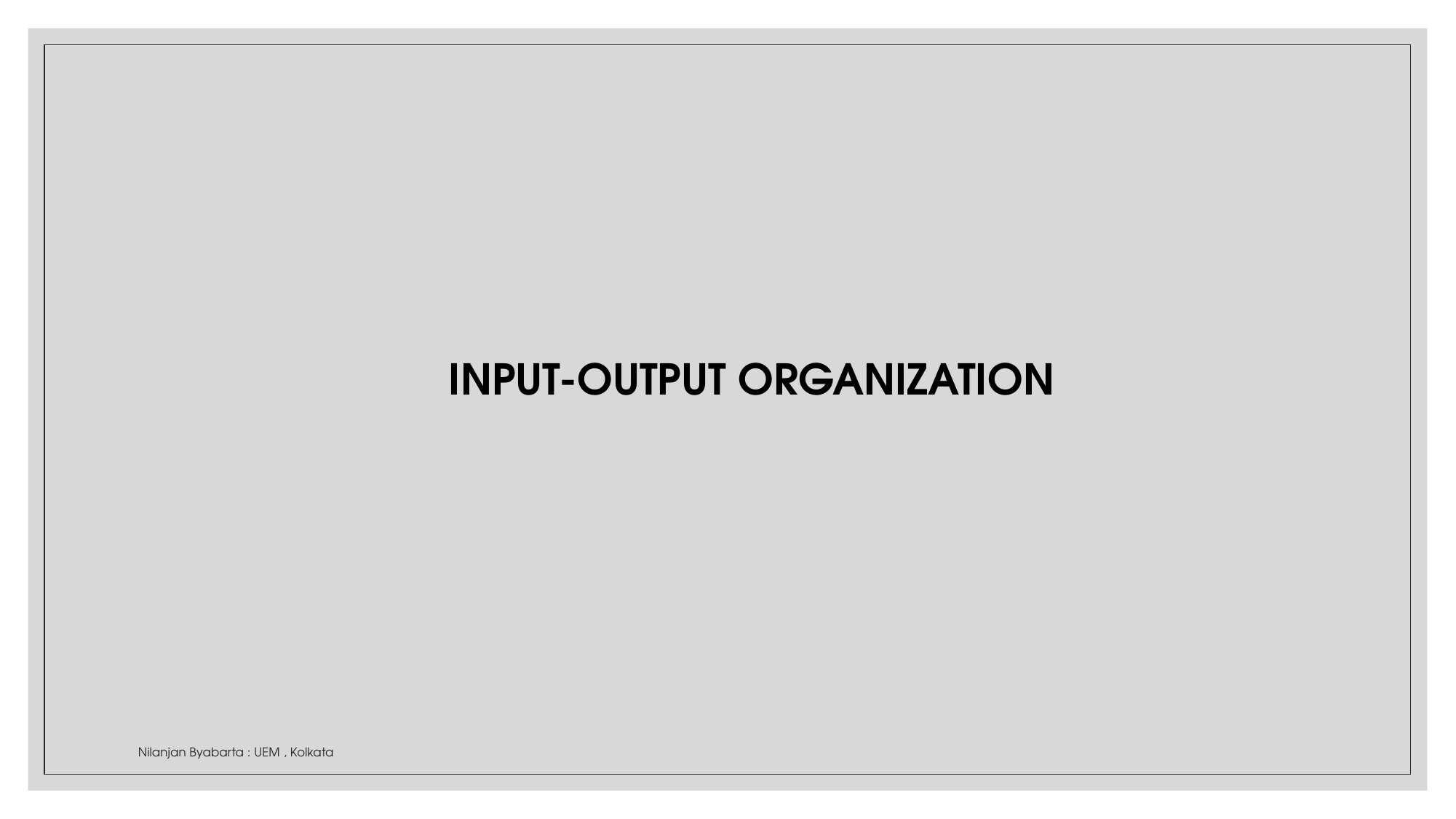

INPUT-OUTPUT ORGANIZATION
Nilanjan Byabarta : UEM , Kolkata